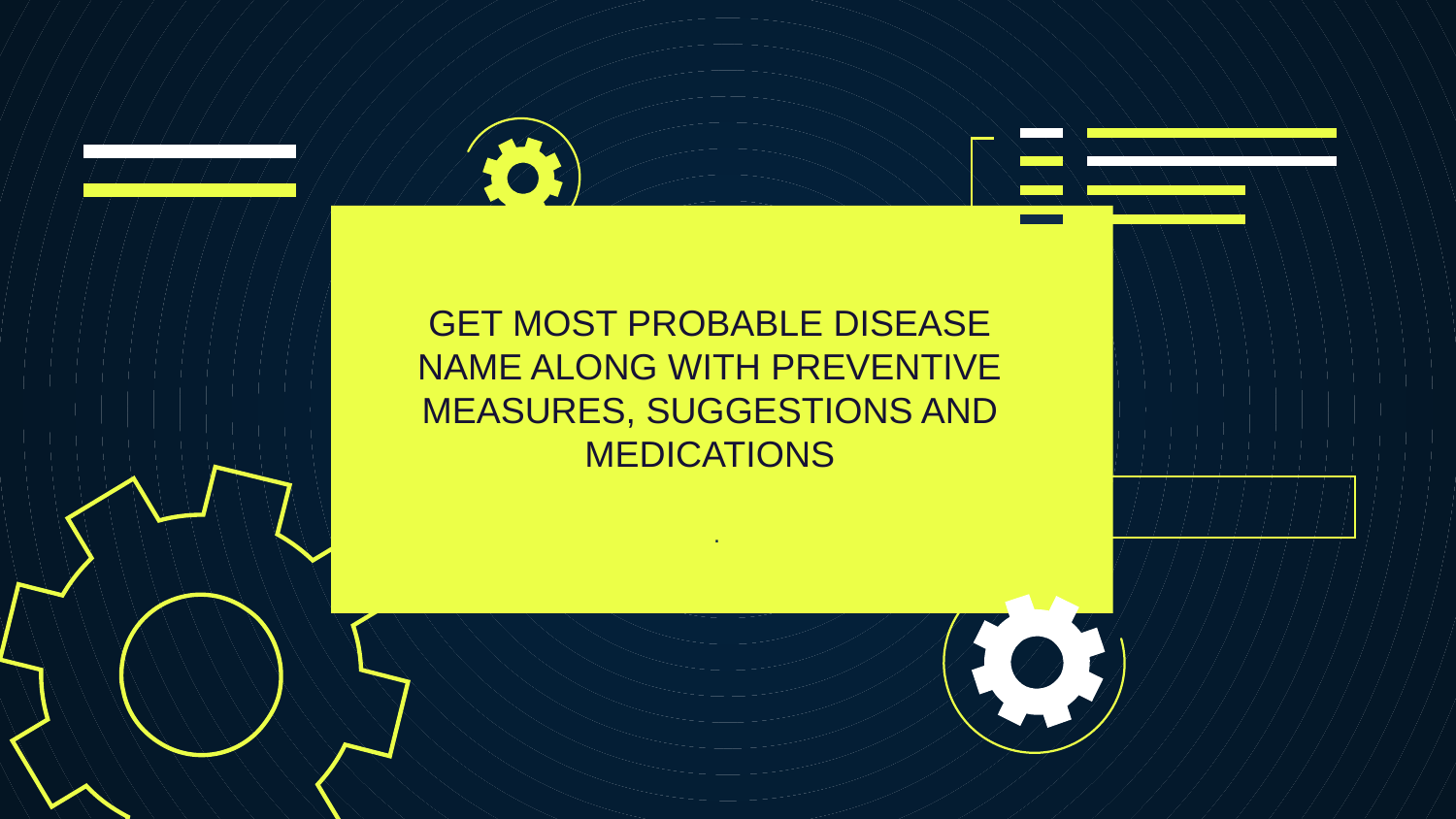

# .
GET MOST PROBABLE DISEASE NAME ALONG WITH PREVENTIVE MEASURES, SUGGESTIONS AND MEDICATIONS